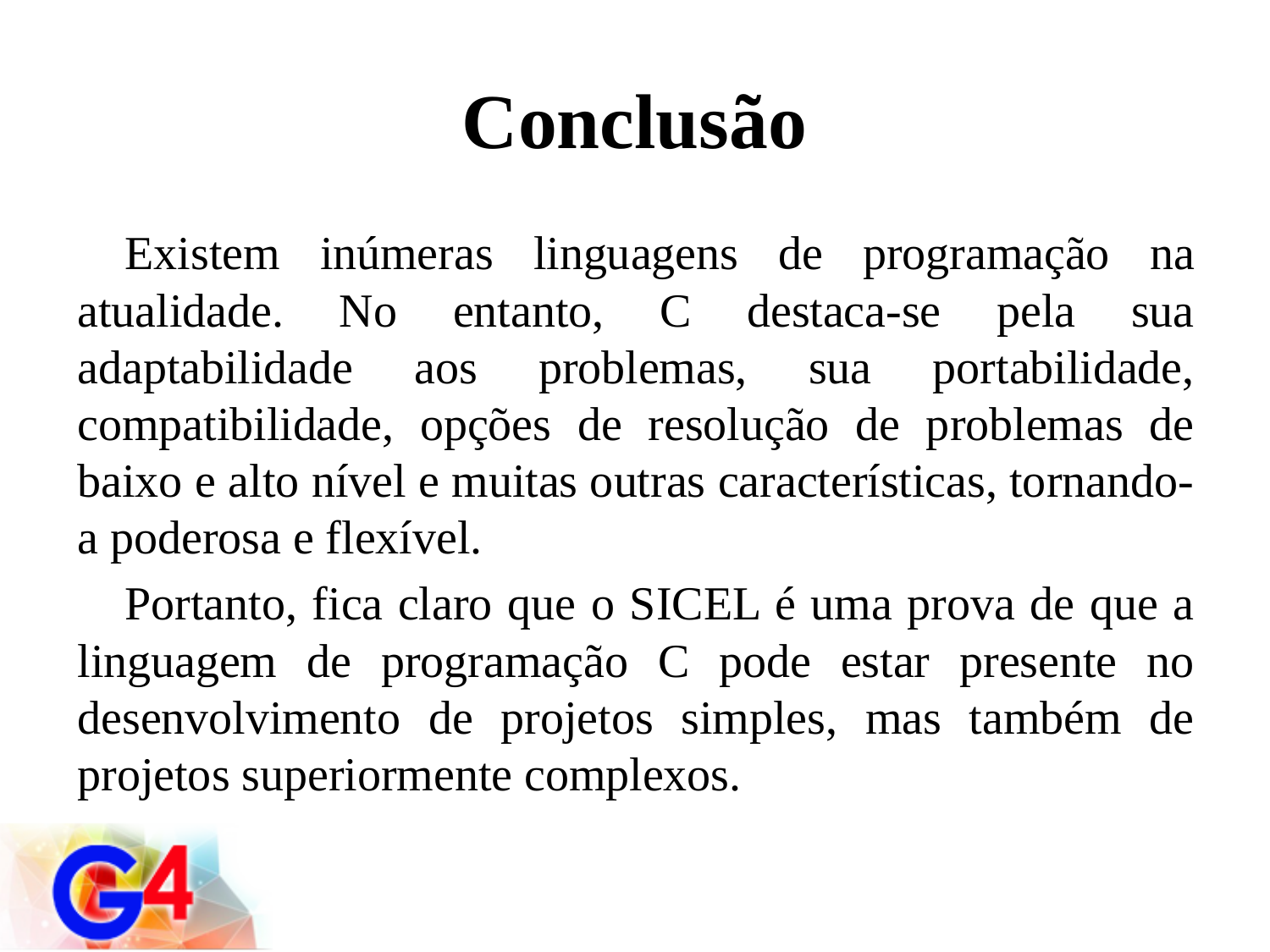

# Conclusão
Existem inúmeras linguagens de programação na atualidade. No entanto, C destaca-se pela sua adaptabilidade aos problemas, sua portabilidade, compatibilidade, opções de resolução de problemas de baixo e alto nível e muitas outras características, tornando-a poderosa e flexível.
Portanto, fica claro que o SICEL é uma prova de que a linguagem de programação C pode estar presente no desenvolvimento de projetos simples, mas também de projetos superiormente complexos.